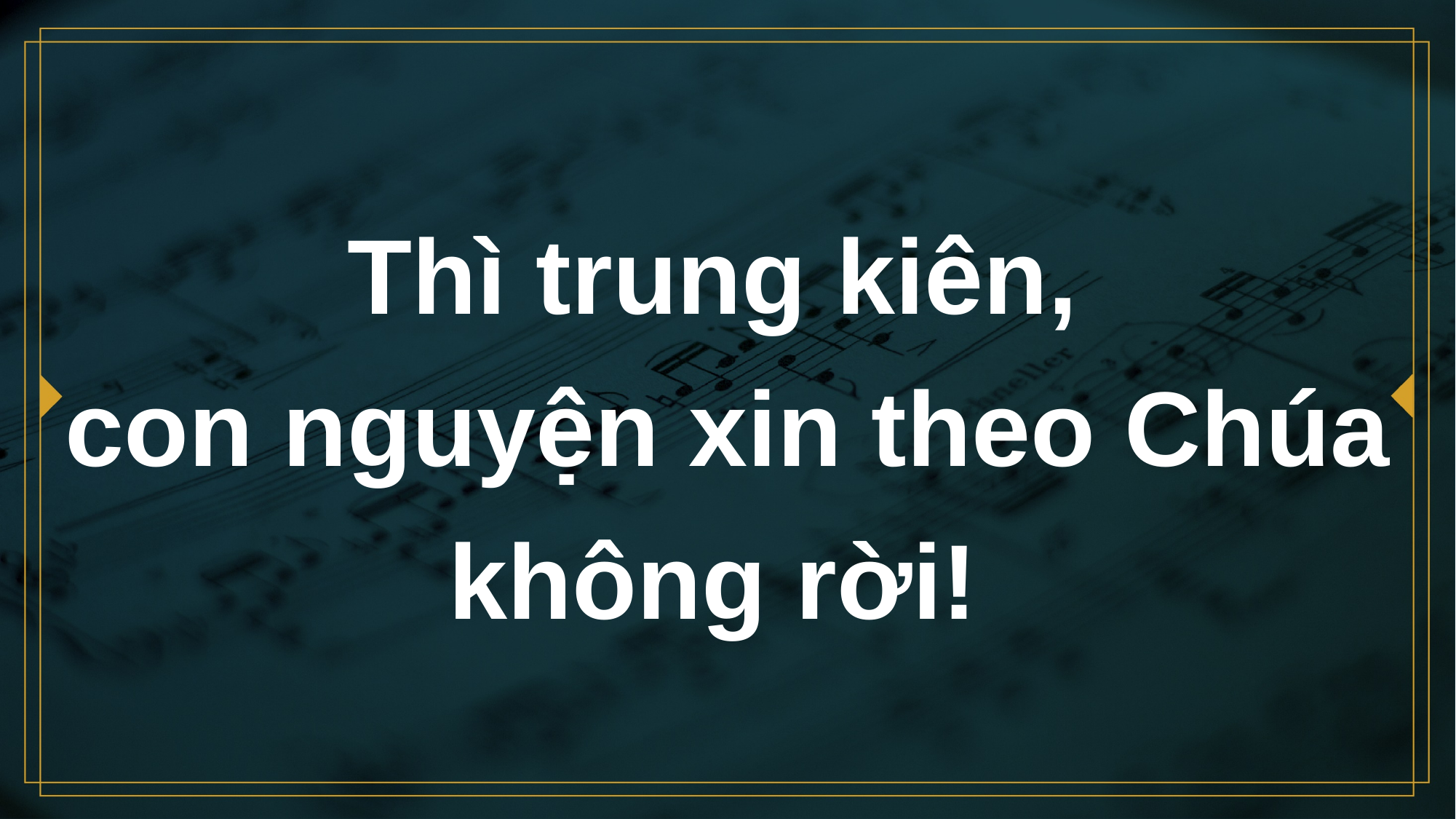

# Thì trung kiên, con nguyện xin theo Chúa không rời!